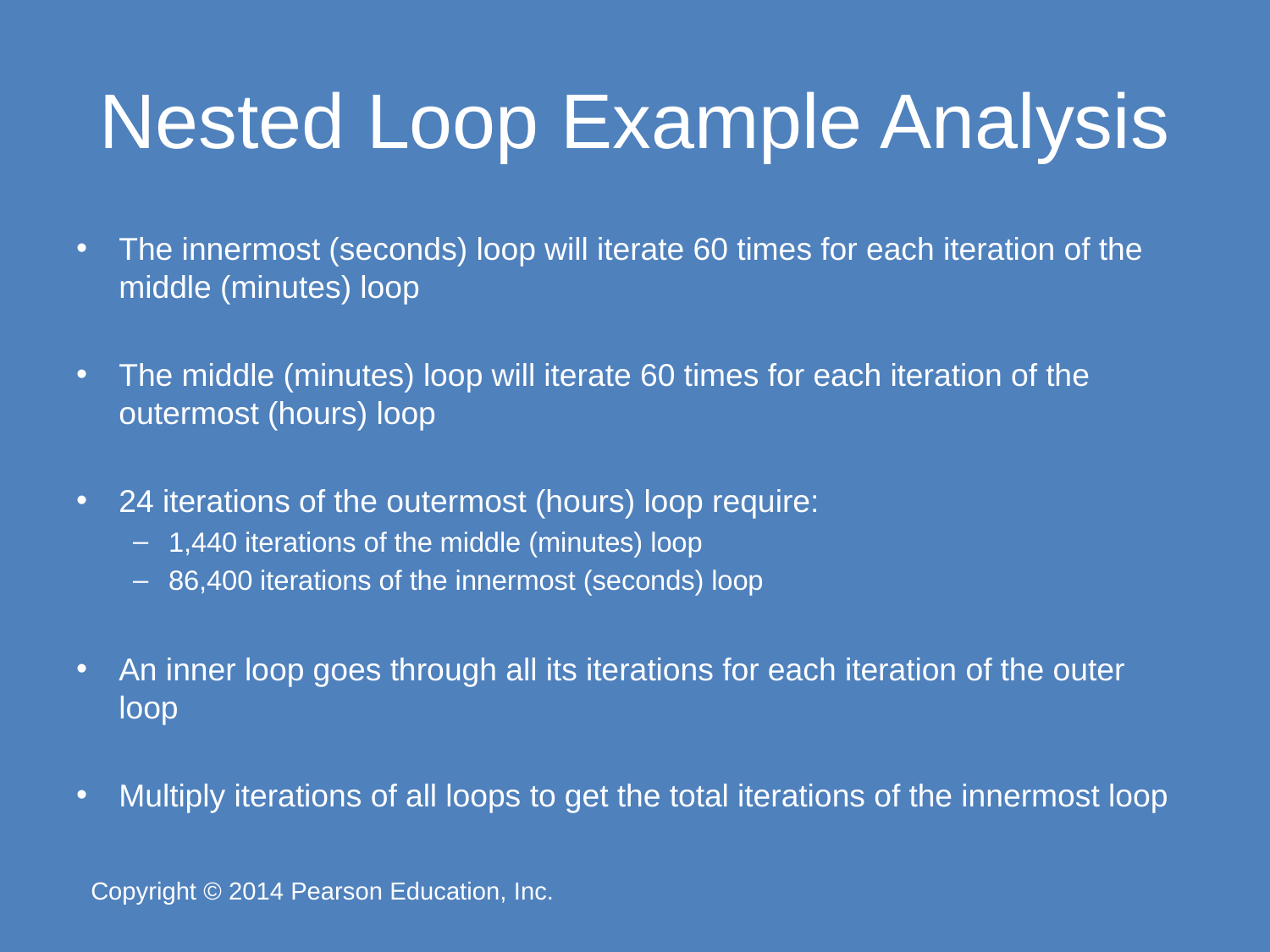

# Nested Loop Example Analysis
The innermost (seconds) loop will iterate 60 times for each iteration of the middle (minutes) loop

The middle (minutes) loop will iterate 60 times for each iteration of the outermost (hours) loop

24 iterations of the outermost (hours) loop require:
1,440 iterations of the middle (minutes) loop
86,400 iterations of the innermost (seconds) loop

An inner loop goes through all its iterations for each iteration of the outer loop

Multiply iterations of all loops to get the total iterations of the innermost loop